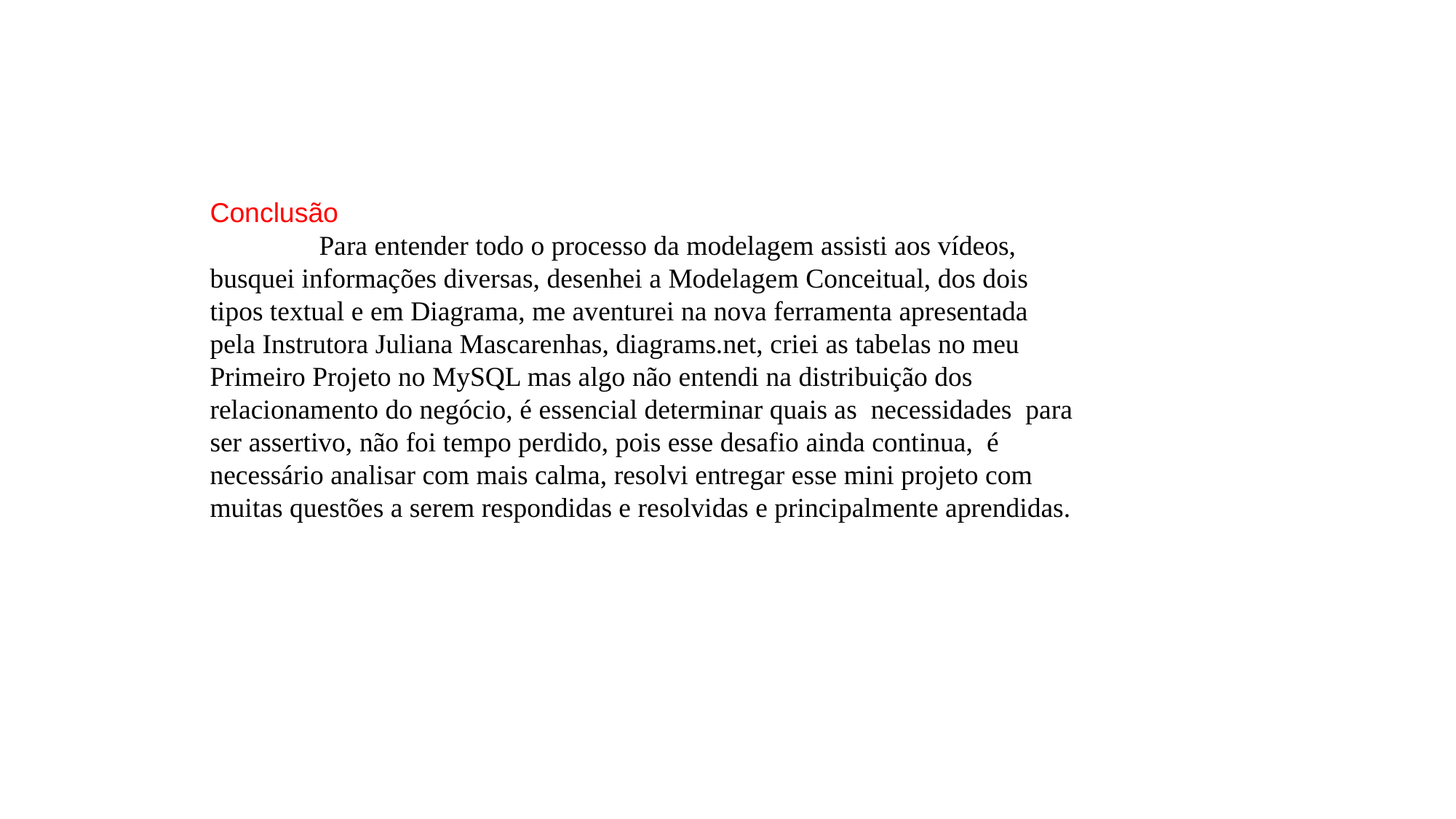

Conclusão
	Para entender todo o processo da modelagem assisti aos vídeos, busquei informações diversas, desenhei a Modelagem Conceitual, dos dois tipos textual e em Diagrama, me aventurei na nova ferramenta apresentada pela Instrutora Juliana Mascarenhas, diagrams.net, criei as tabelas no meu Primeiro Projeto no MySQL mas algo não entendi na distribuição dos relacionamento do negócio, é essencial determinar quais as  necessidades  para ser assertivo, não foi tempo perdido, pois esse desafio ainda continua,  é necessário analisar com mais calma, resolvi entregar esse mini projeto com muitas questões a serem respondidas e resolvidas e principalmente aprendidas.